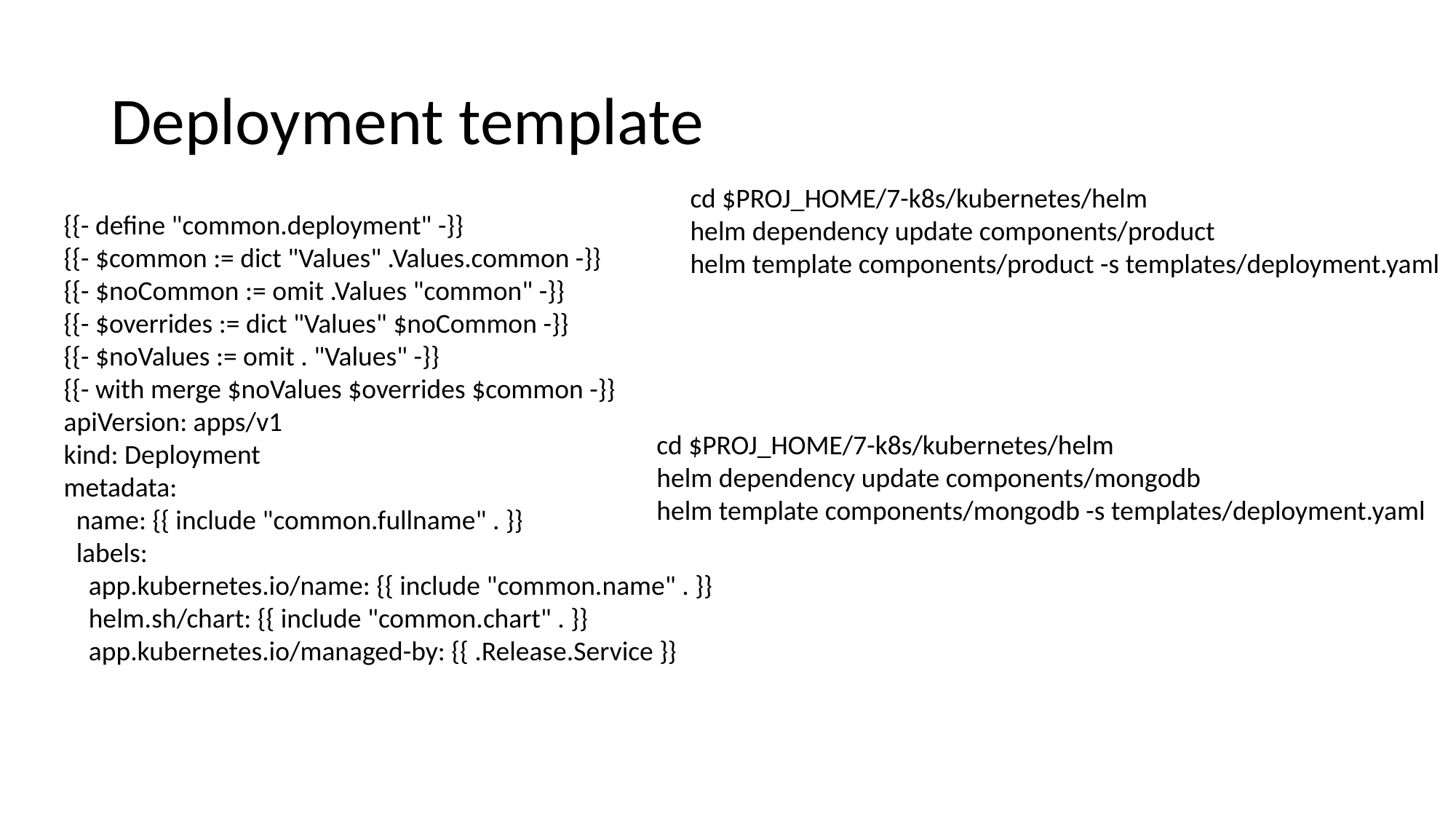

# Deployment template
cd $PROJ_HOME/7-k8s/kubernetes/helm
helm dependency update components/product
helm template components/product -s templates/deployment.yaml

{{- define "common.deployment" -}}
{{- $common := dict "Values" .Values.common -}}
{{- $noCommon := omit .Values "common" -}}
{{- $overrides := dict "Values" $noCommon -}}
{{- $noValues := omit . "Values" -}}
{{- with merge $noValues $overrides $common -}}
apiVersion: apps/v1
kind: Deployment
metadata:
  name: {{ include "common.fullname" . }}
  labels:
    app.kubernetes.io/name: {{ include "common.name" . }}
    helm.sh/chart: {{ include "common.chart" . }}
    app.kubernetes.io/managed-by: {{ .Release.Service }}

cd $PROJ_HOME/7-k8s/kubernetes/helm
helm dependency update components/mongodb
helm template components/mongodb -s templates/deployment.yaml